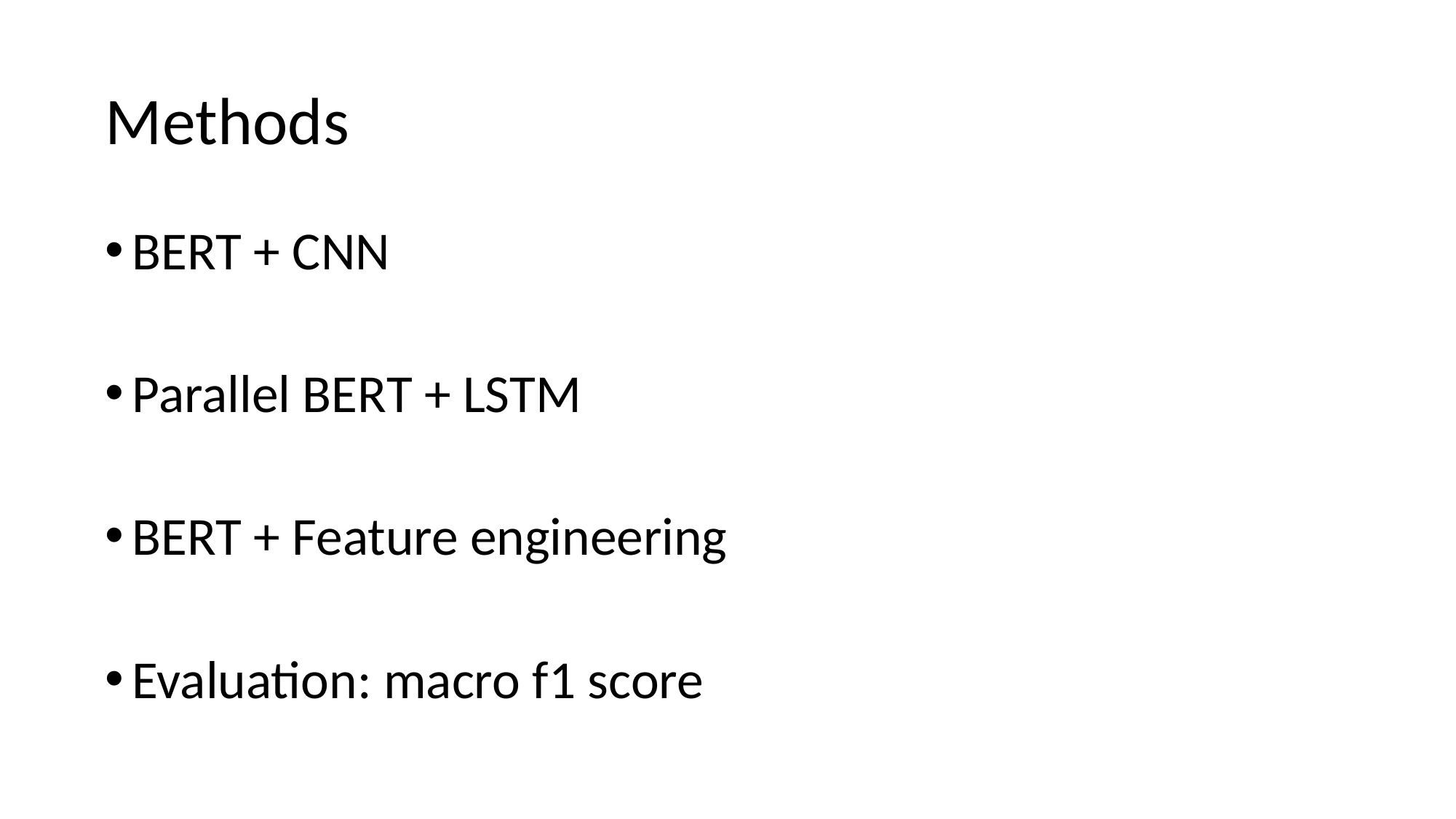

# Methods
BERT + CNN

Parallel BERT + LSTM

BERT + Feature engineering

Evaluation: macro f1 score